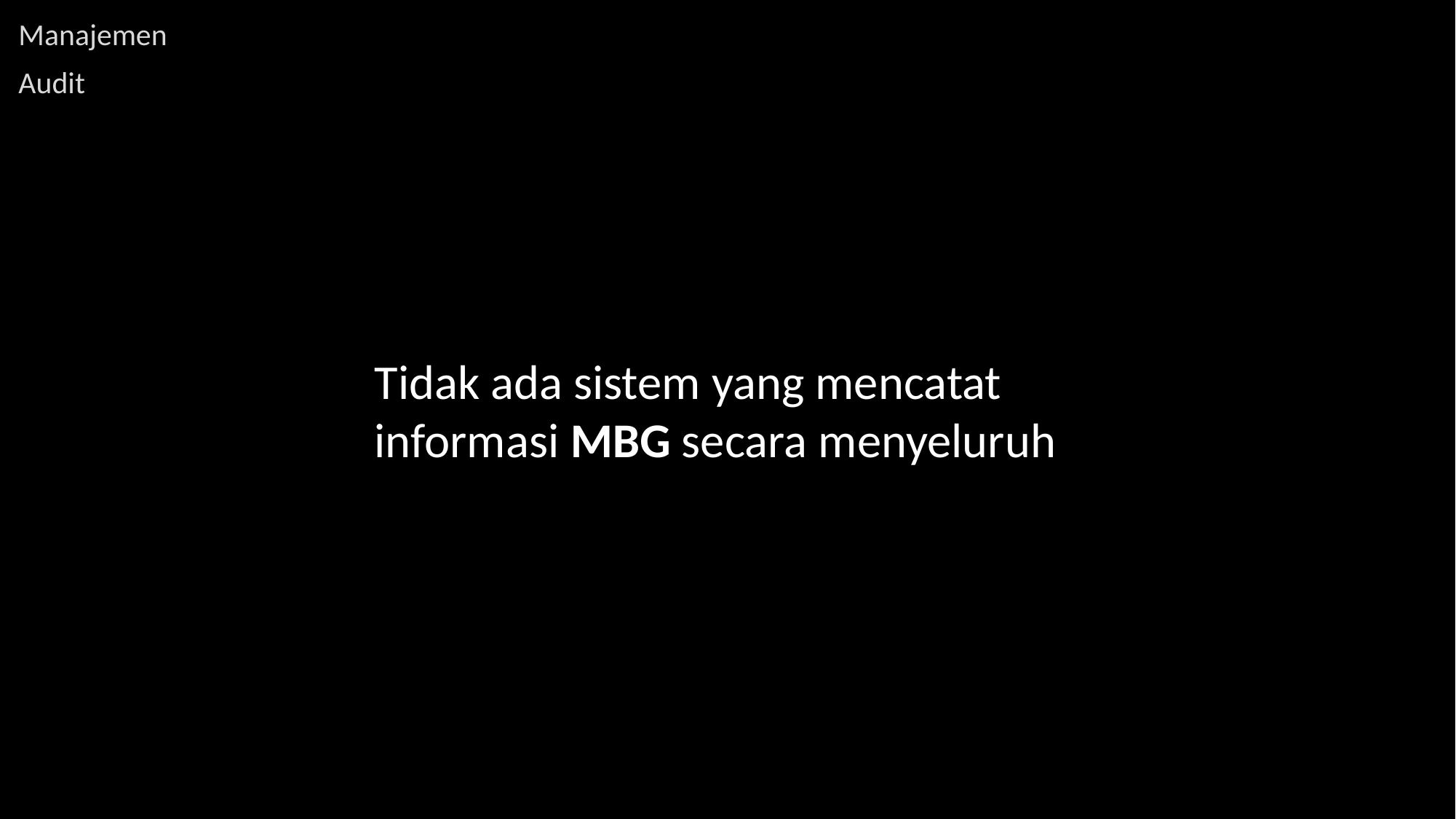

Manajemen
Audit
Tidak ada sistem yang mencatat informasi MBG secara menyeluruh